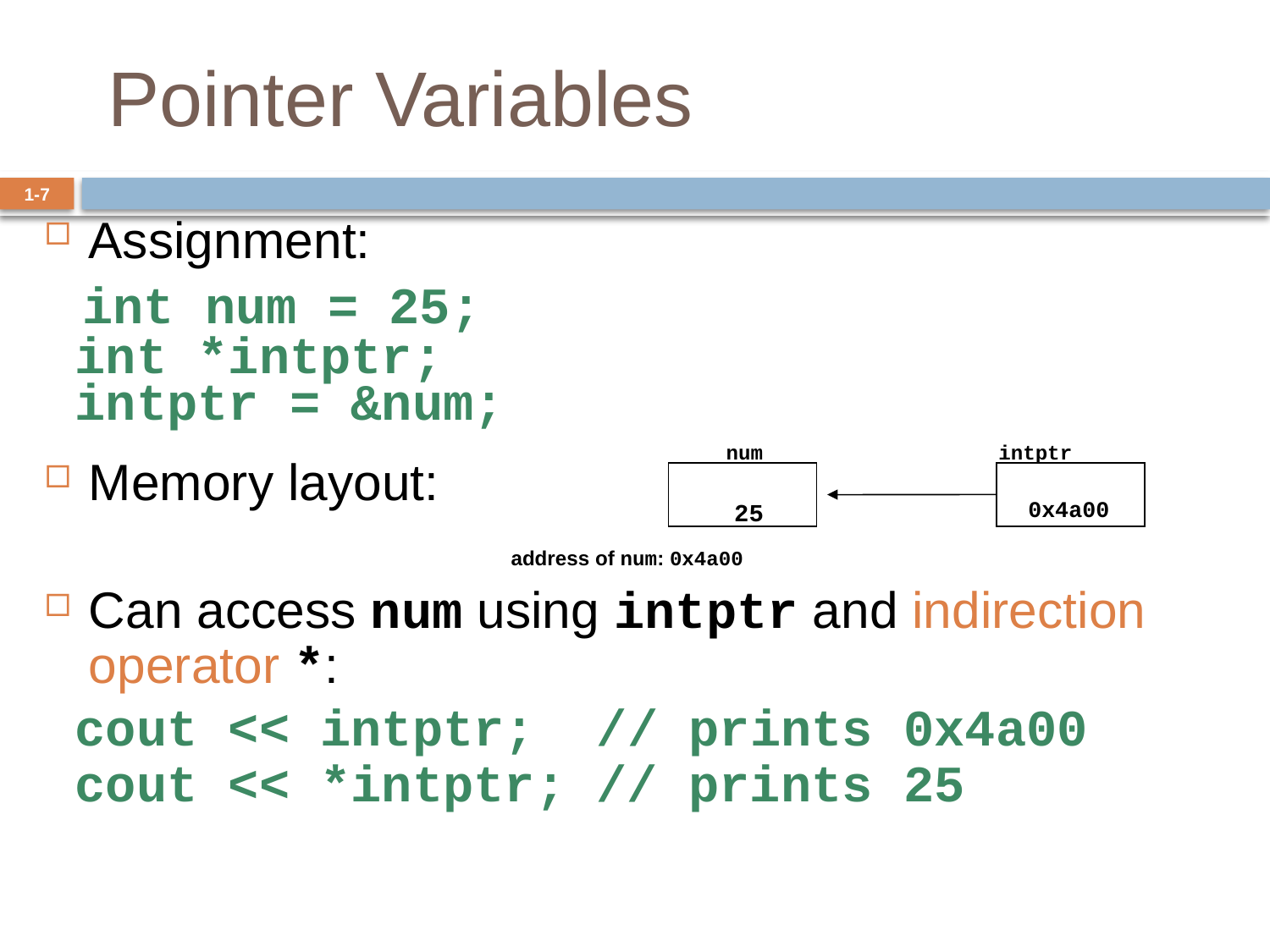

# Pointer Variables
1-7
Assignment:
 int num = 25;
 int *intptr;
 intptr = &num;
Memory layout:

Can access num using intptr and indirection operator *:
 cout << intptr;  // prints 0x4a00
 cout << *intptr; // prints 25
num
intptr

25
0x4a00

address of num: 0x4a00